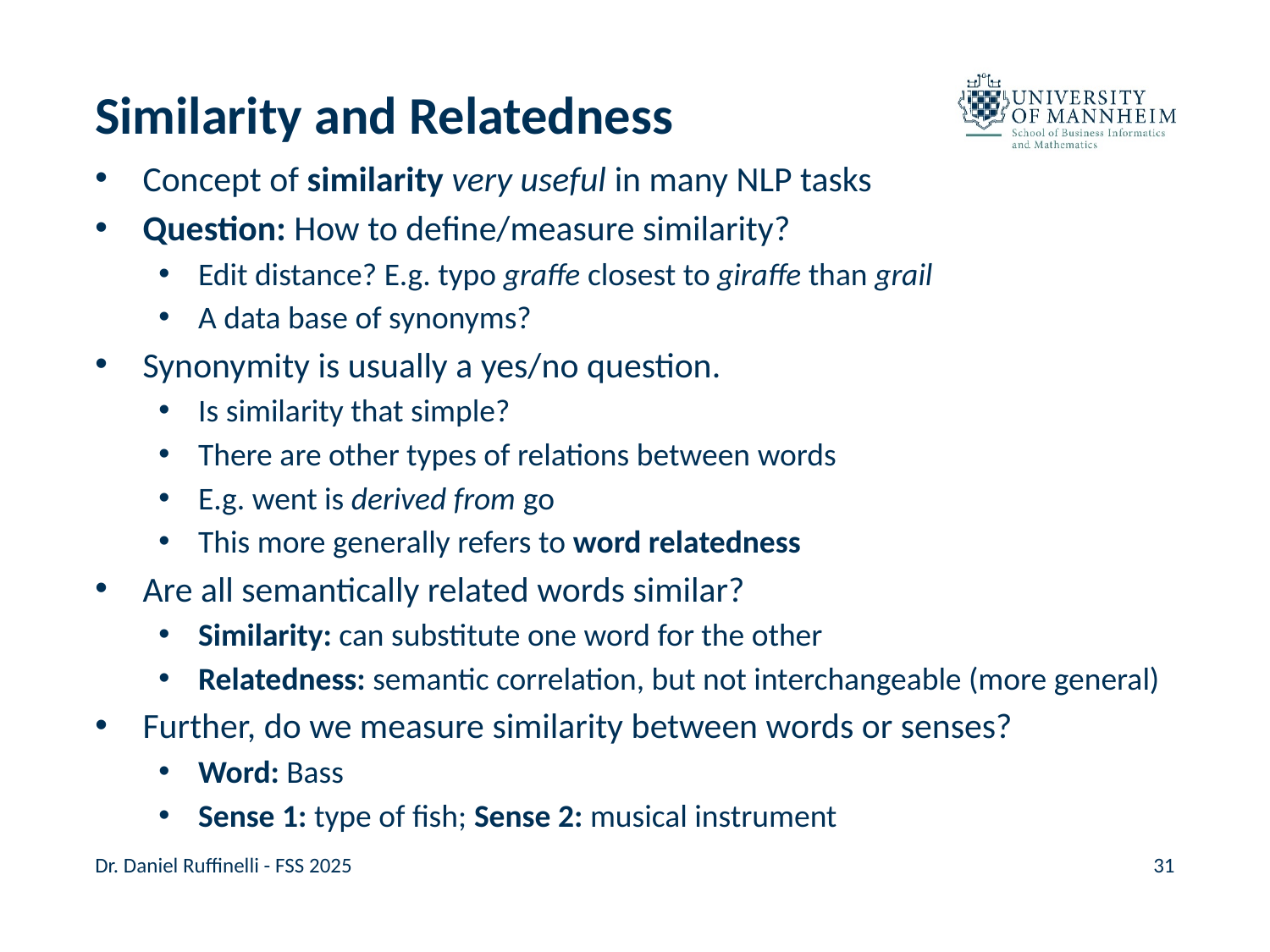

# Similarity and Relatedness
Concept of similarity very useful in many NLP tasks
Question: How to define/measure similarity?
Edit distance? E.g. typo graffe closest to giraffe than grail
A data base of synonyms?
Synonymity is usually a yes/no question.
Is similarity that simple?
There are other types of relations between words
E.g. went is derived from go
This more generally refers to word relatedness
Are all semantically related words similar?
Similarity: can substitute one word for the other
Relatedness: semantic correlation, but not interchangeable (more general)
Further, do we measure similarity between words or senses?
Word: Bass
Sense 1: type of fish; Sense 2: musical instrument
Dr. Daniel Ruffinelli - FSS 2025
31